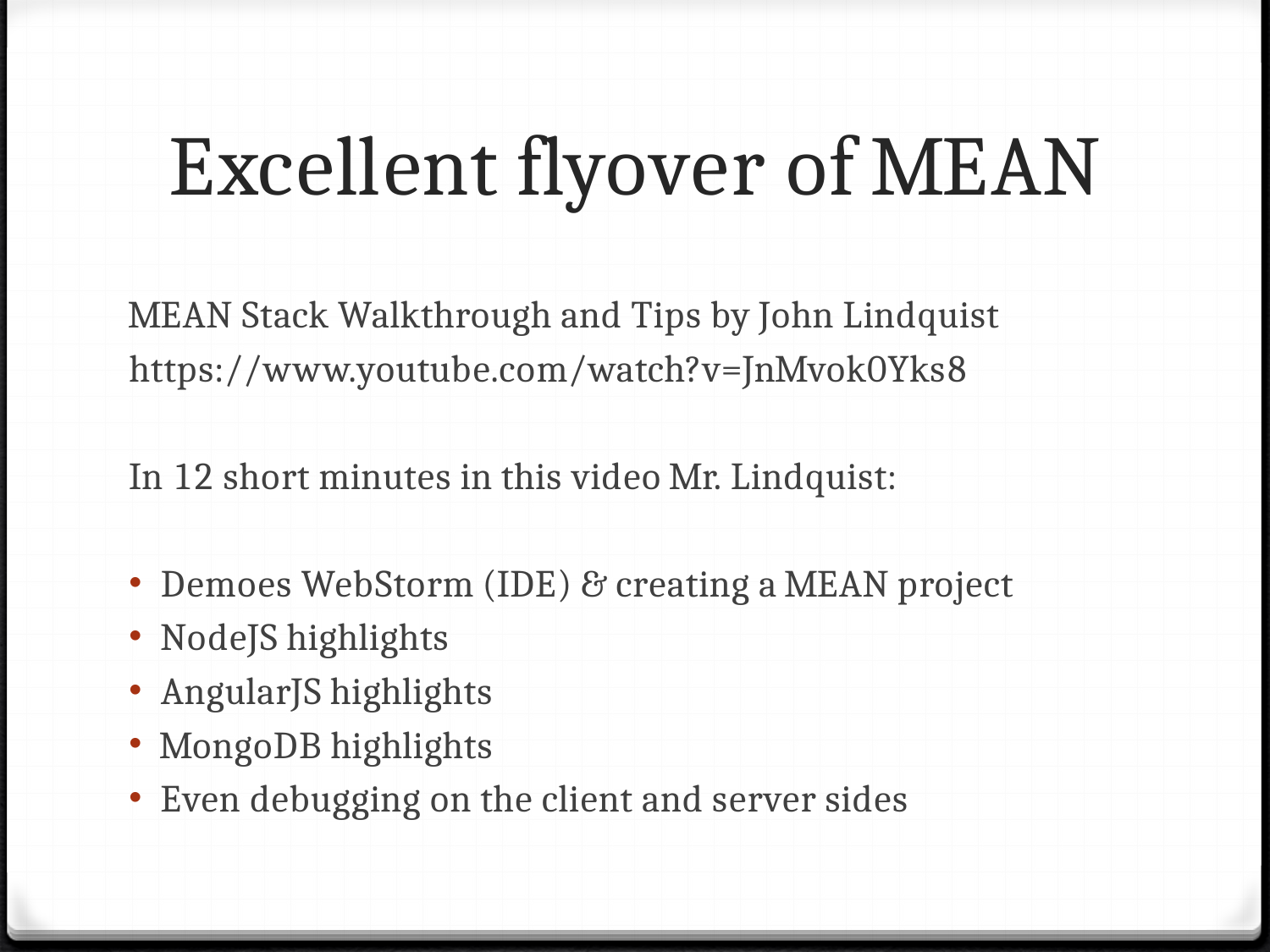

# Excellent flyover of MEAN
MEAN Stack Walkthrough and Tips by John Lindquist
https://www.youtube.com/watch?v=JnMvok0Yks8

In 12 short minutes in this video Mr. Lindquist:

Demoes WebStorm (IDE) & creating a MEAN project
NodeJS highlights
AngularJS highlights
MongoDB highlights
Even debugging on the client and server sides